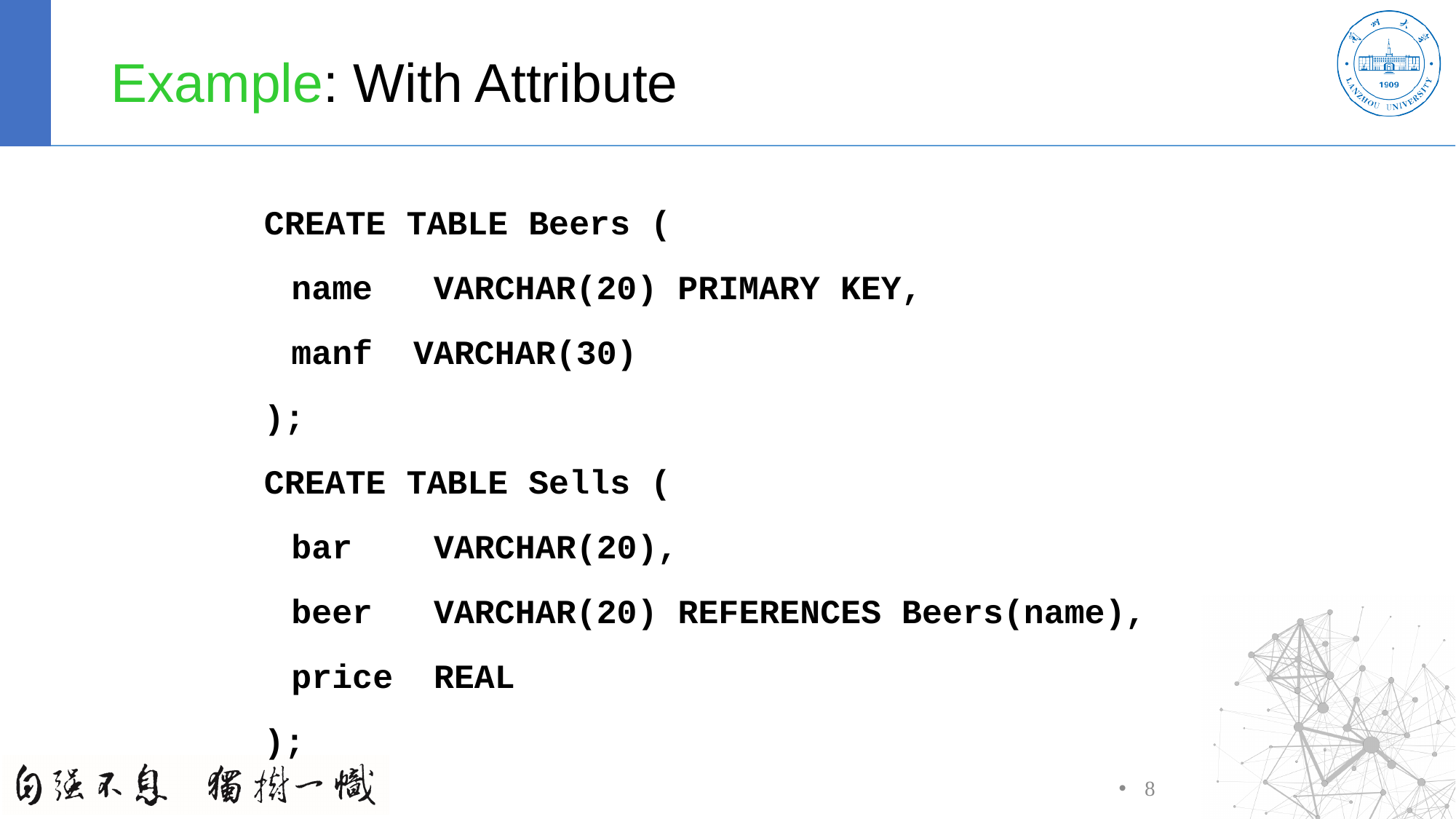

# Example: With Attribute
CREATE TABLE Beers (
	name	  VARCHAR(20) PRIMARY KEY,
	manf  VARCHAR(30)
);
CREATE TABLE Sells (
	bar    VARCHAR(20),
	beer   VARCHAR(20) REFERENCES Beers(name),
	price  REAL
);
8